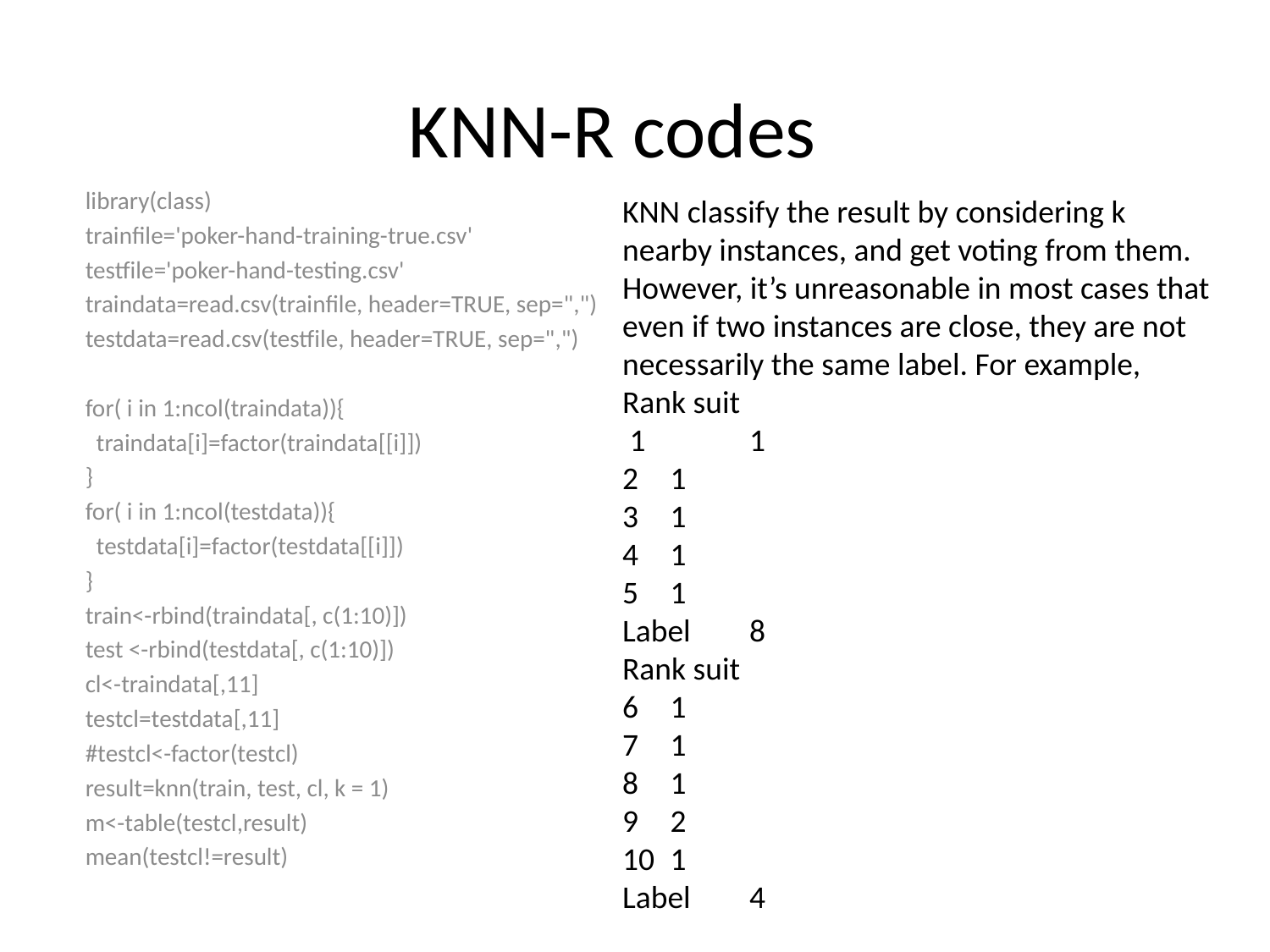

# KNN-R codes
library(class)
trainfile='poker-hand-training-true.csv'
testfile='poker-hand-testing.csv'
traindata=read.csv(trainfile, header=TRUE, sep=",")
testdata=read.csv(testfile, header=TRUE, sep=",")

for( i in 1:ncol(traindata)){
  traindata[i]=factor(traindata[[i]])
}
for( i in 1:ncol(testdata)){
  testdata[i]=factor(testdata[[i]])
}
train<-rbind(traindata[, c(1:10)])
test <-rbind(testdata[, c(1:10)])
cl<-traindata[,11]
testcl=testdata[,11]
#testcl<-factor(testcl)
result=knn(train, test, cl, k = 1)
m<-table(testcl,result)
mean(testcl!=result)
KNN classify the result by considering k nearby instances, and get voting from them. However, it’s unreasonable in most cases that even if two instances are close, they are not necessarily the same label. For example,
Rank suit
 1	1
1
1
1
1
Label	8
Rank suit
1
1
1
2
1
Label 	4